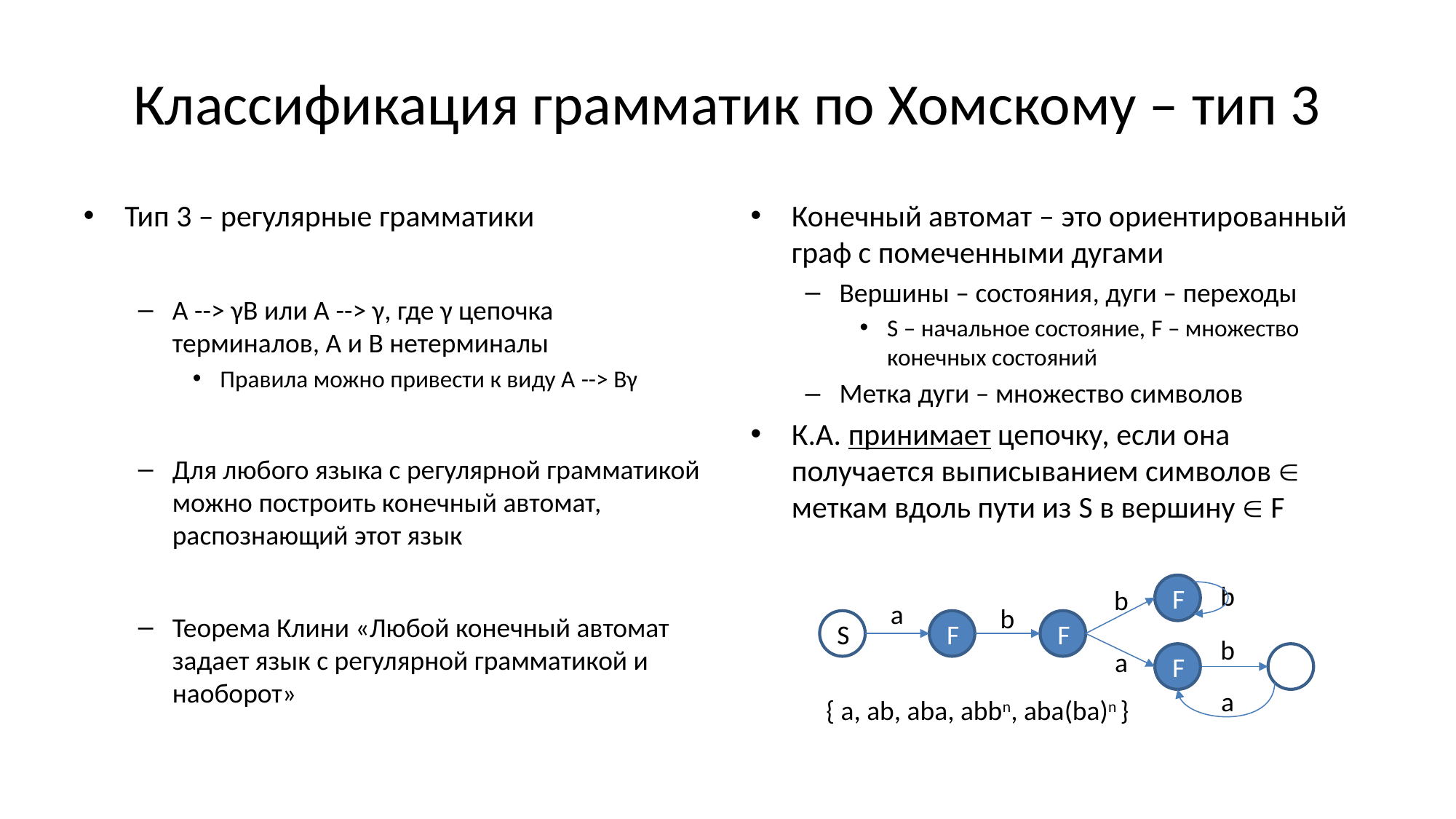

# Классификация грамматик по Хомскому – тип 3
Тип 3 – регулярные грамматики

A --> γB или A --> γ, где γ цепочка терминалов, А и В нетерминалы
Правила можно привести к виду A --> Bγ

Для любого языка с регулярной грамматикой можно построить конечный автомат, распознающий этот язык

Теорема Клини «Любой конечный автомат задает язык с регулярной грамматикой и наоборот»

Конечный автомат – это ориентированный граф с помеченными дугами
Вершины – состояния, дуги – переходы
S – начальное состояние, F – множество конечных состояний
Метка дуги – множество символов
К.А. принимает цепочку, если она получается выписыванием символов ∈ меткам вдоль пути из S в вершину ∈ F
b
F
b
a
b
S
F
F
b
a
F

a
{ a, ab, aba, abbn, aba(ba)n }